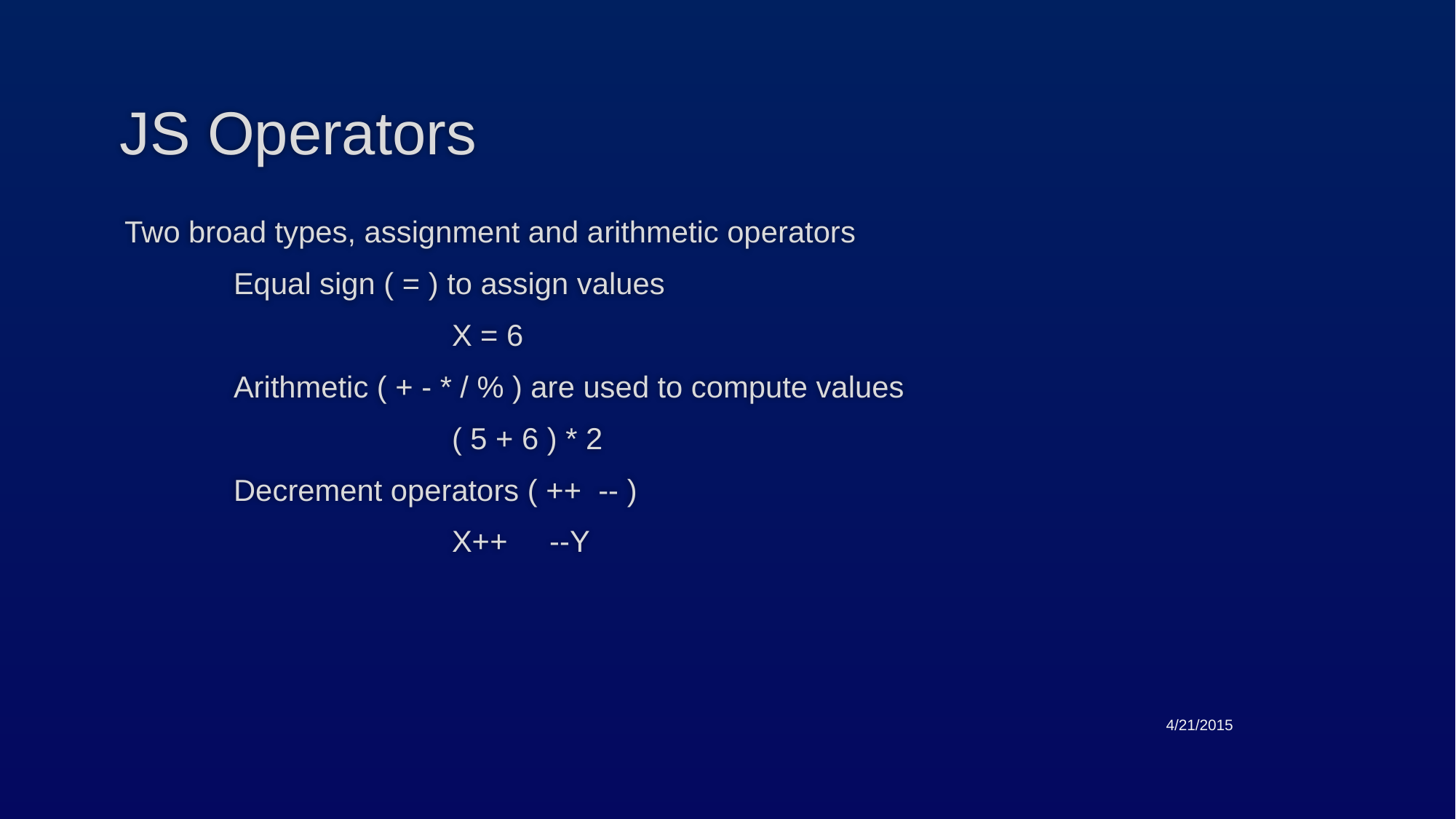

# JS Operators
Two broad types, assignment and arithmetic operators
	Equal sign ( = ) to assign values
			X = 6
	Arithmetic ( + - * / % ) are used to compute values
			( 5 + 6 ) * 2
	Decrement operators ( ++  -- )
			X++     --Y
4/21/2015